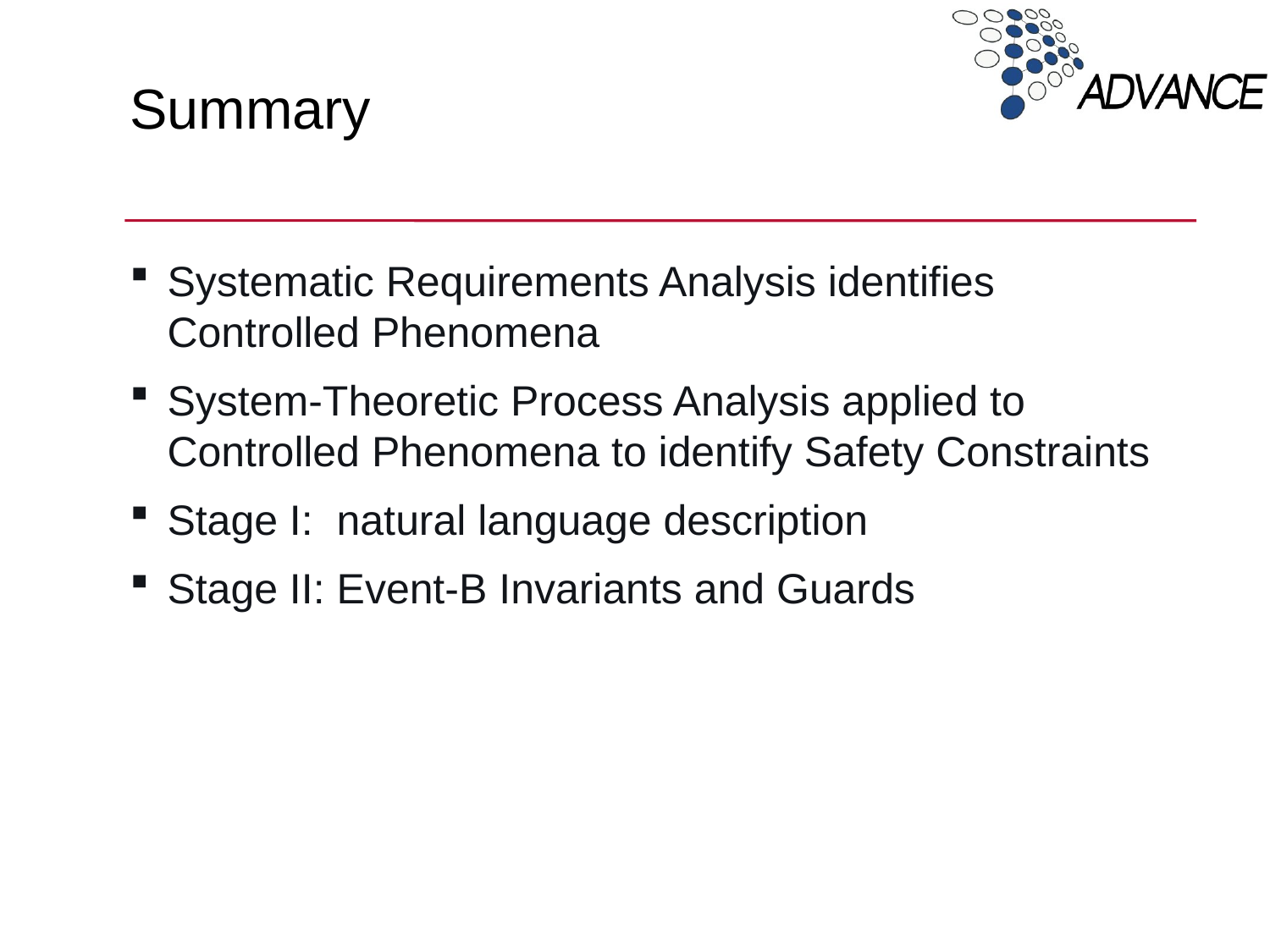

# Summary
Systematic Requirements Analysis identifies Controlled Phenomena
System-Theoretic Process Analysis applied to Controlled Phenomena to identify Safety Constraints
Stage I:  natural language description
Stage II: Event-B Invariants and Guards

21